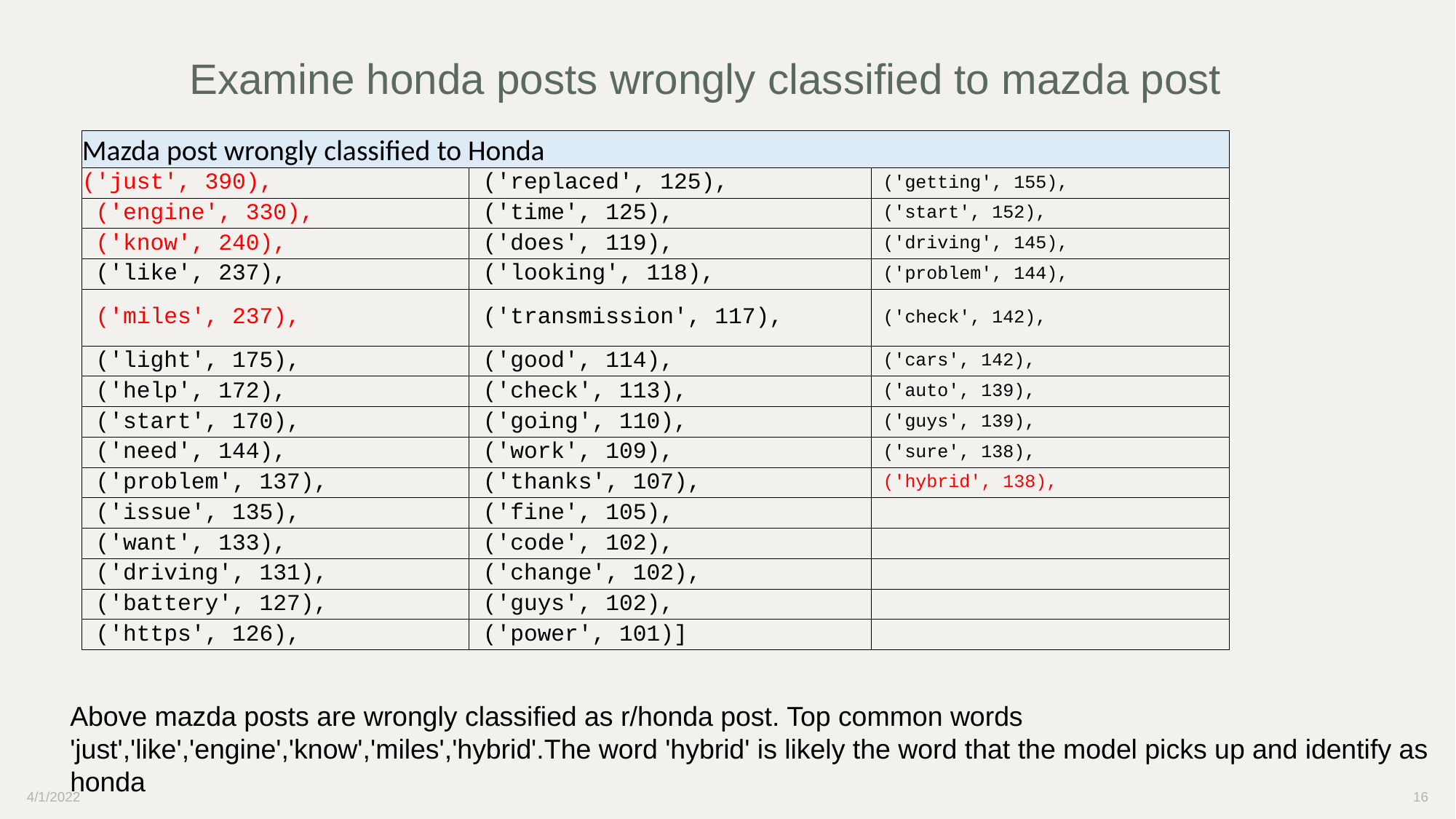

# Examine honda posts wrongly classified to mazda post
| Mazda post wrongly classified to Honda |  |  |
| --- | --- | --- |
| ('just', 390), | ('replaced', 125), | ('getting', 155), |
| ('engine', 330), | ('time', 125), | ('start', 152), |
| ('know', 240), | ('does', 119), | ('driving', 145), |
| ('like', 237), | ('looking', 118), | ('problem', 144), |
| ('miles', 237), | ('transmission', 117), | ('check', 142), |
| ('light', 175), | ('good', 114), | ('cars', 142), |
| ('help', 172), | ('check', 113), | ('auto', 139), |
| ('start', 170), | ('going', 110), | ('guys', 139), |
| ('need', 144), | ('work', 109), | ('sure', 138), |
| ('problem', 137), | ('thanks', 107), | ('hybrid', 138), |
| ('issue', 135), | ('fine', 105), |  |
| ('want', 133), | ('code', 102), |  |
| ('driving', 131), | ('change', 102), |  |
| ('battery', 127), | ('guys', 102), |  |
| ('https', 126), | ('power', 101)] |  |

Above mazda posts are wrongly classified as r/honda post. Top common words 'just','like','engine','know','miles','hybrid'.The word 'hybrid' is likely the word that the model picks up and identify as honda
4/1/2022
16